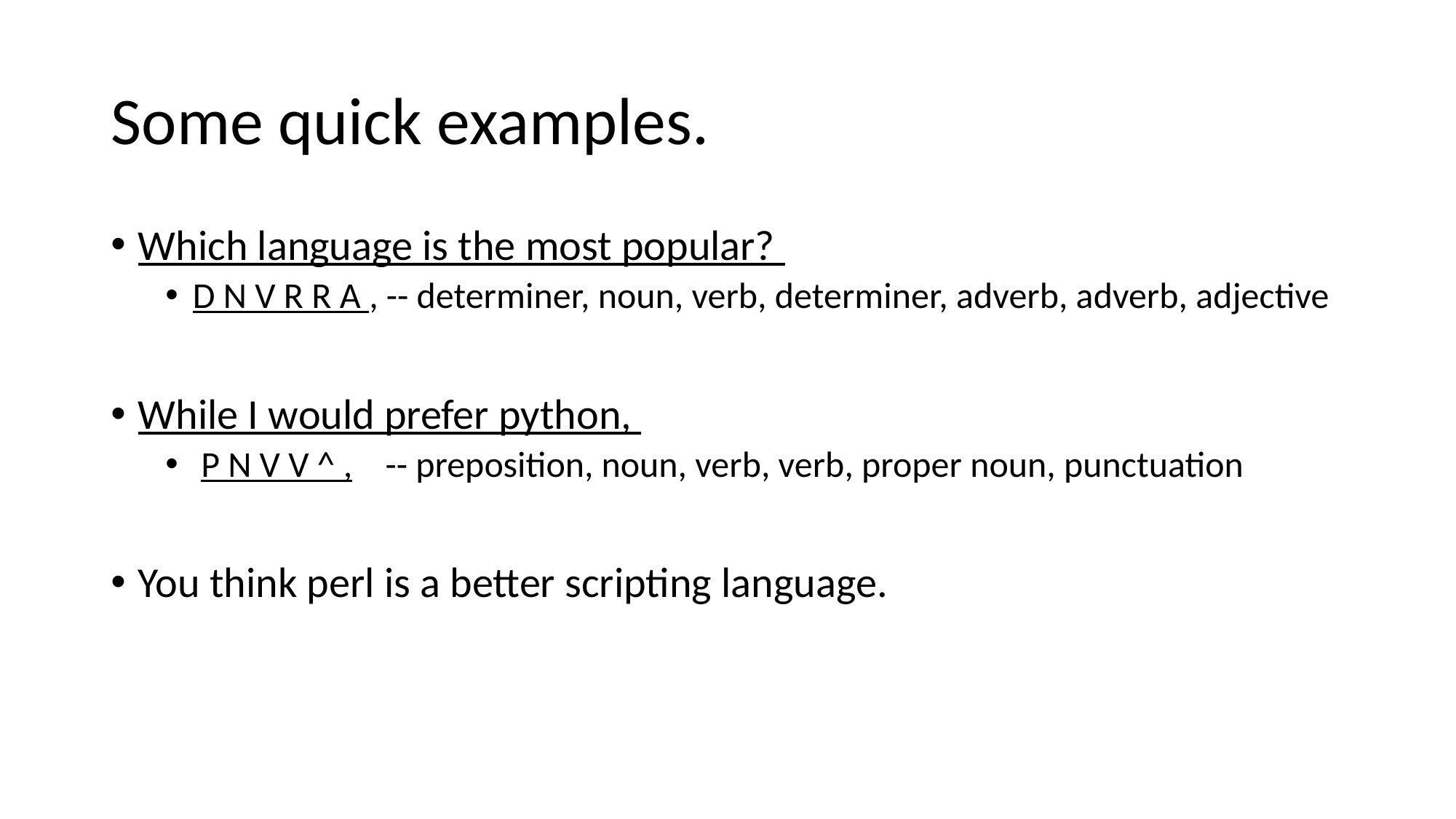

# Some quick examples.
Which language is the most popular?
D N V R R A , -- determiner, noun, verb, determiner, adverb, adverb, adjective

While I would prefer python,
 P N V V ^ ,    -- preposition, noun, verb, verb, proper noun, punctuation

You think perl is a better scripting language.